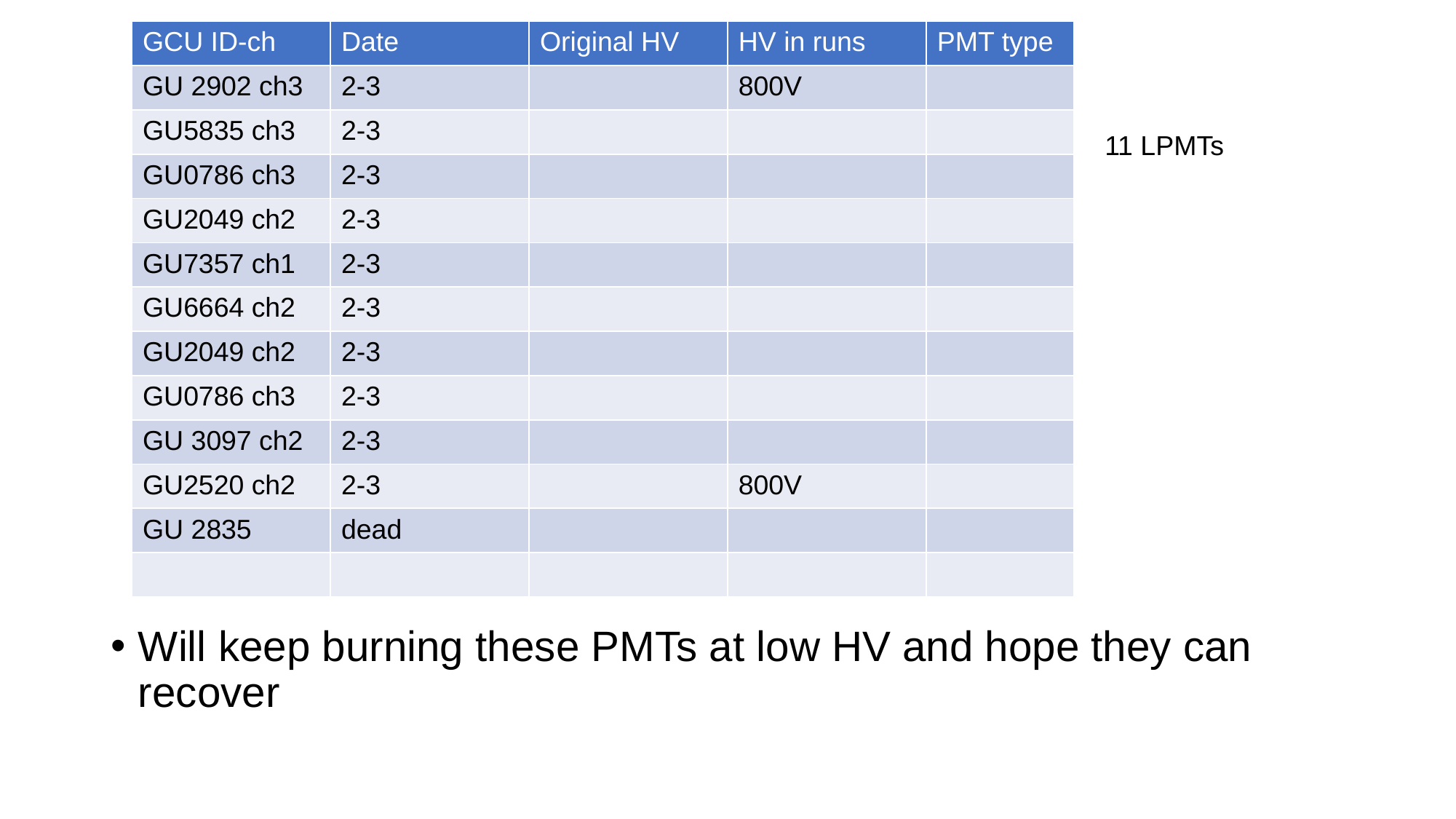

| GCU ID-ch | Date | Original HV | HV in runs | PMT type |
| --- | --- | --- | --- | --- |
| GU 2902 ch3 | 2-3 |  | 800V |  |
| GU5835 ch3 | 2-3 |  |  |  |
| GU0786 ch3 | 2-3 |  |  |  |
| GU2049 ch2 | 2-3 |  |  |  |
| GU7357 ch1 | 2-3 |  |  |  |
| GU6664 ch2 | 2-3 |  |  |  |
| GU2049 ch2 | 2-3 |  |  |  |
| GU0786 ch3 | 2-3 |  |  |  |
| GU 3097 ch2 | 2-3 |  |  |  |
| GU2520 ch2 | 2-3 |  | 800V |  |
| GU 2835 | dead |  |  |  |
|  |  |  |  |  |
#
11 LPMTs
Will keep burning these PMTs at low HV and hope they can recover